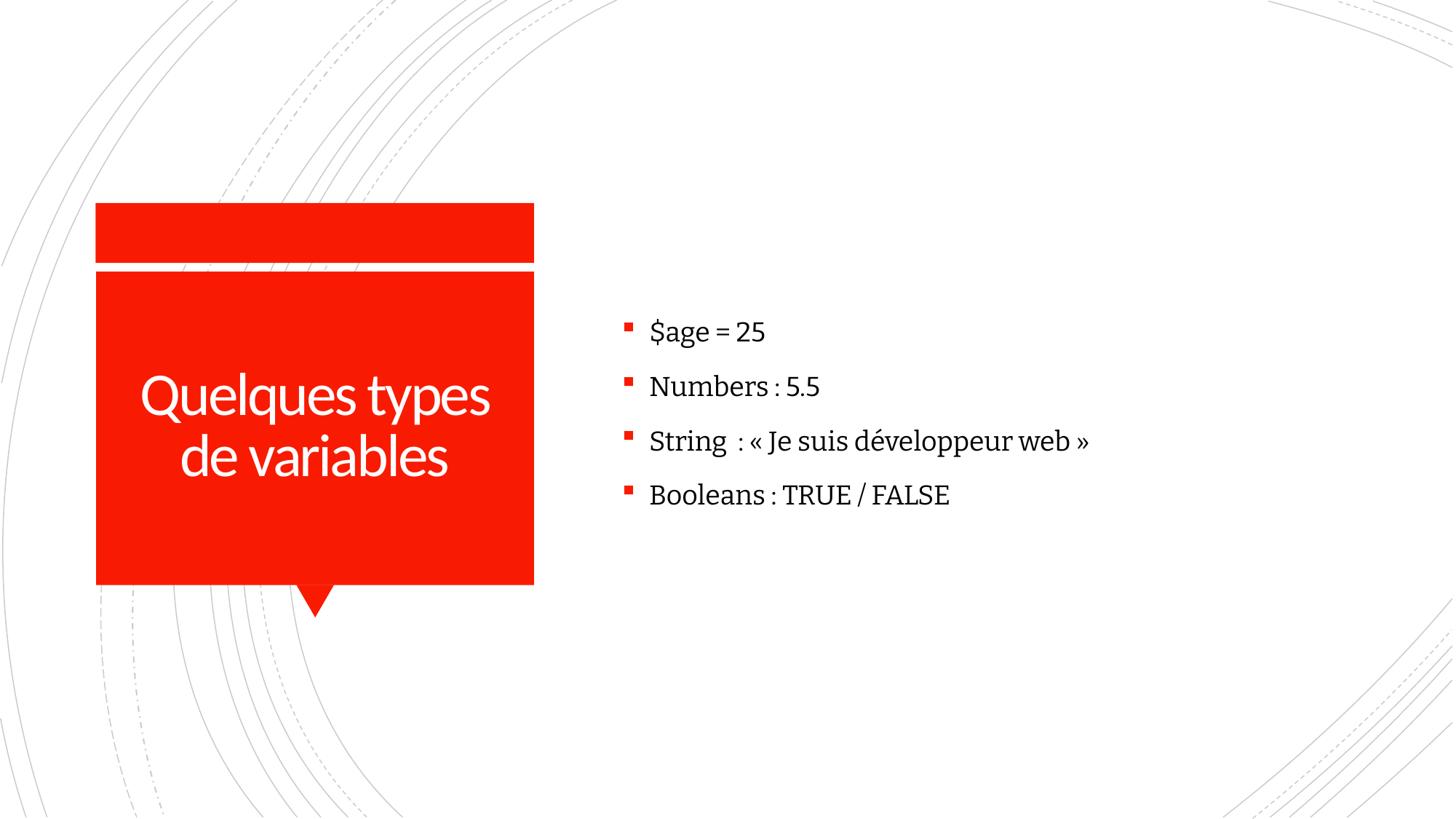

$age = 25
Numbers : 5.5
String  : « Je suis développeur web »
Booleans : TRUE / FALSE
# Quelques types de variables